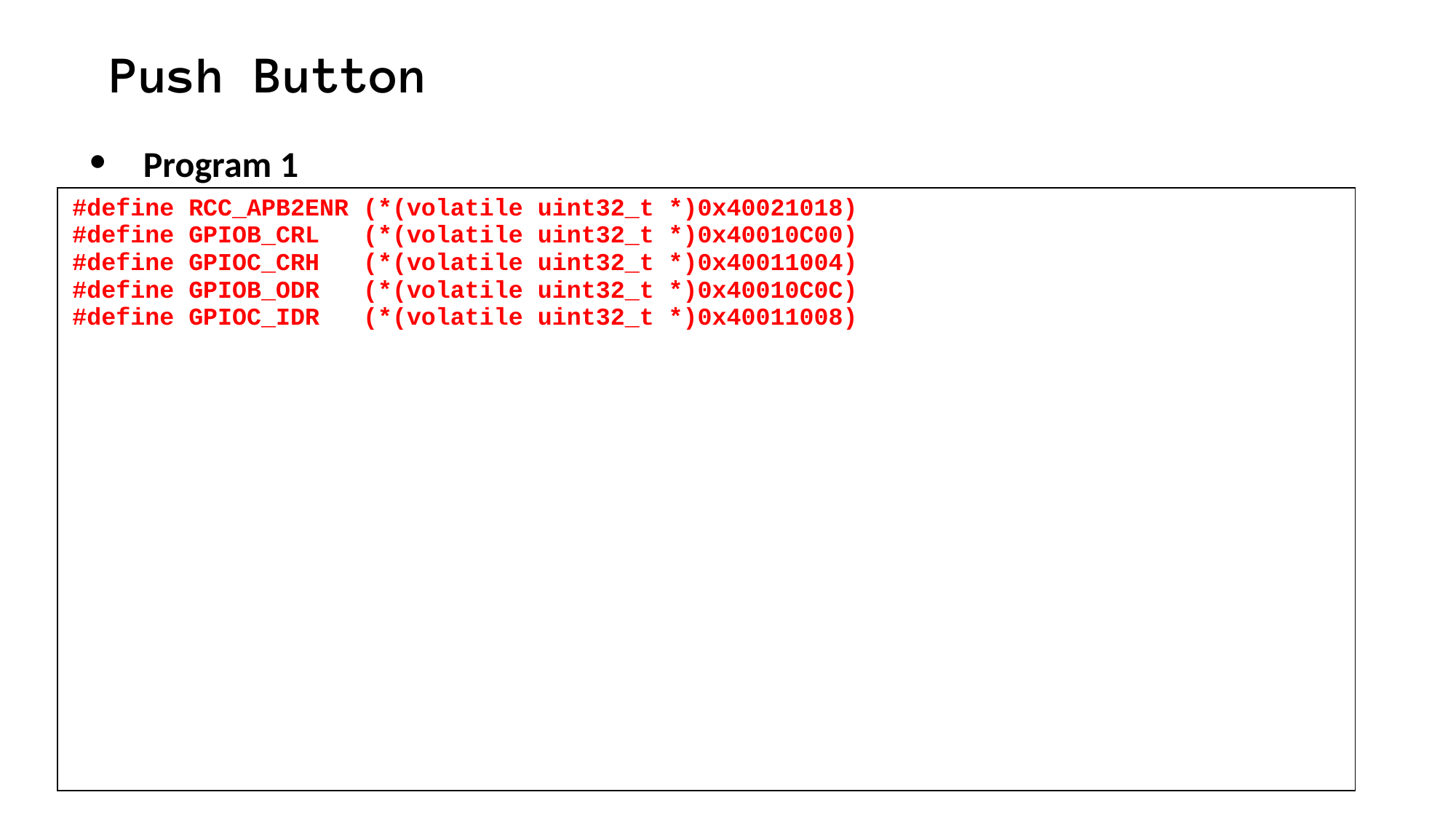

# Push Button
Program 1

| #define RCC\_APB2ENR (\*(volatile uint32\_t \*)0x40021018) #define GPIOB\_CRL (\*(volatile uint32\_t \*)0x40010C00) #define GPIOC\_CRH (\*(volatile uint32\_t \*)0x40011004) #define GPIOB\_ODR (\*(volatile uint32\_t \*)0x40010C0C) #define GPIOC\_IDR (\*(volatile uint32\_t \*)0x40011008) |
| --- |